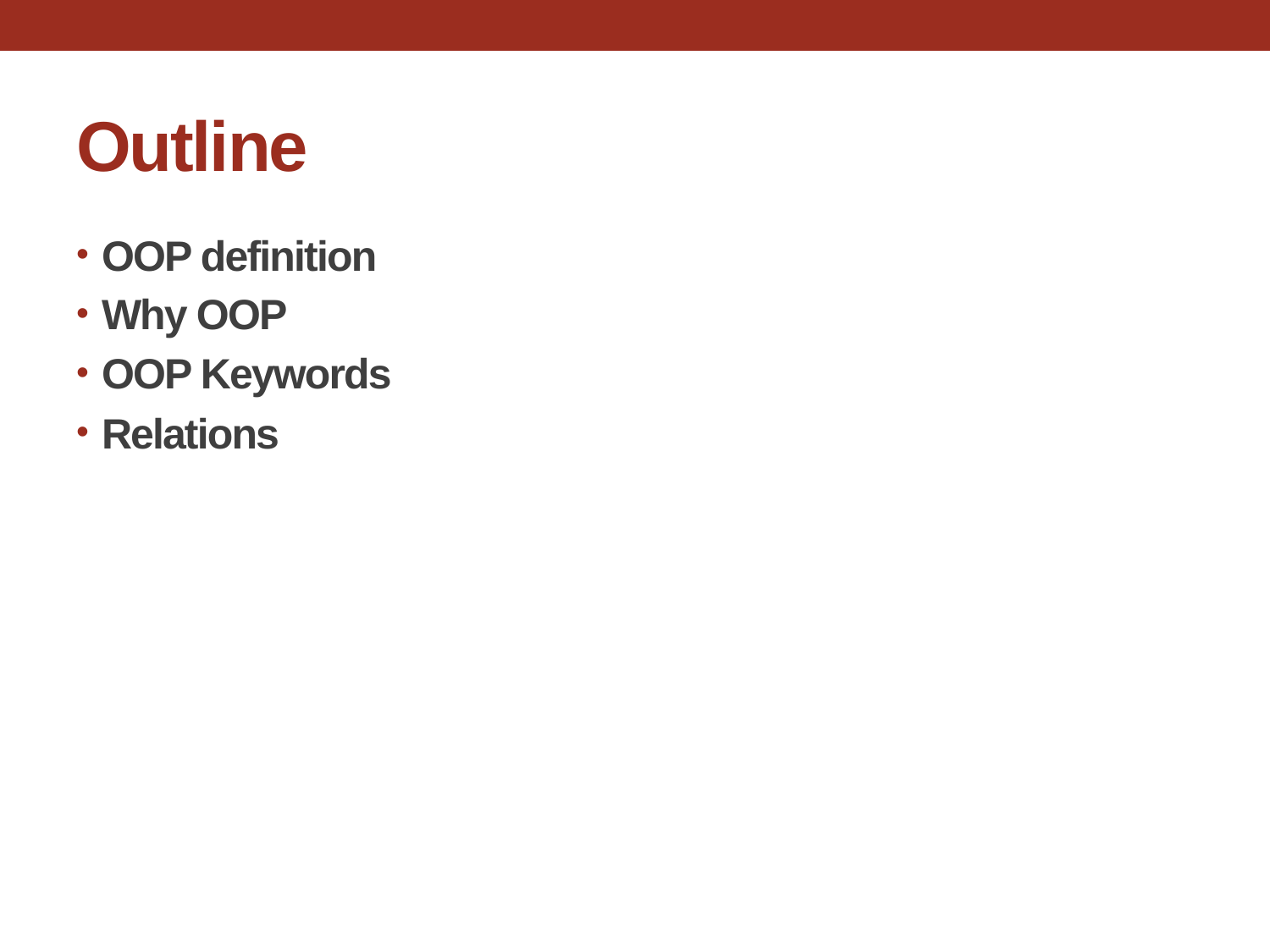

# Outline
OOP definition
Why OOP
OOP Keywords
Relations